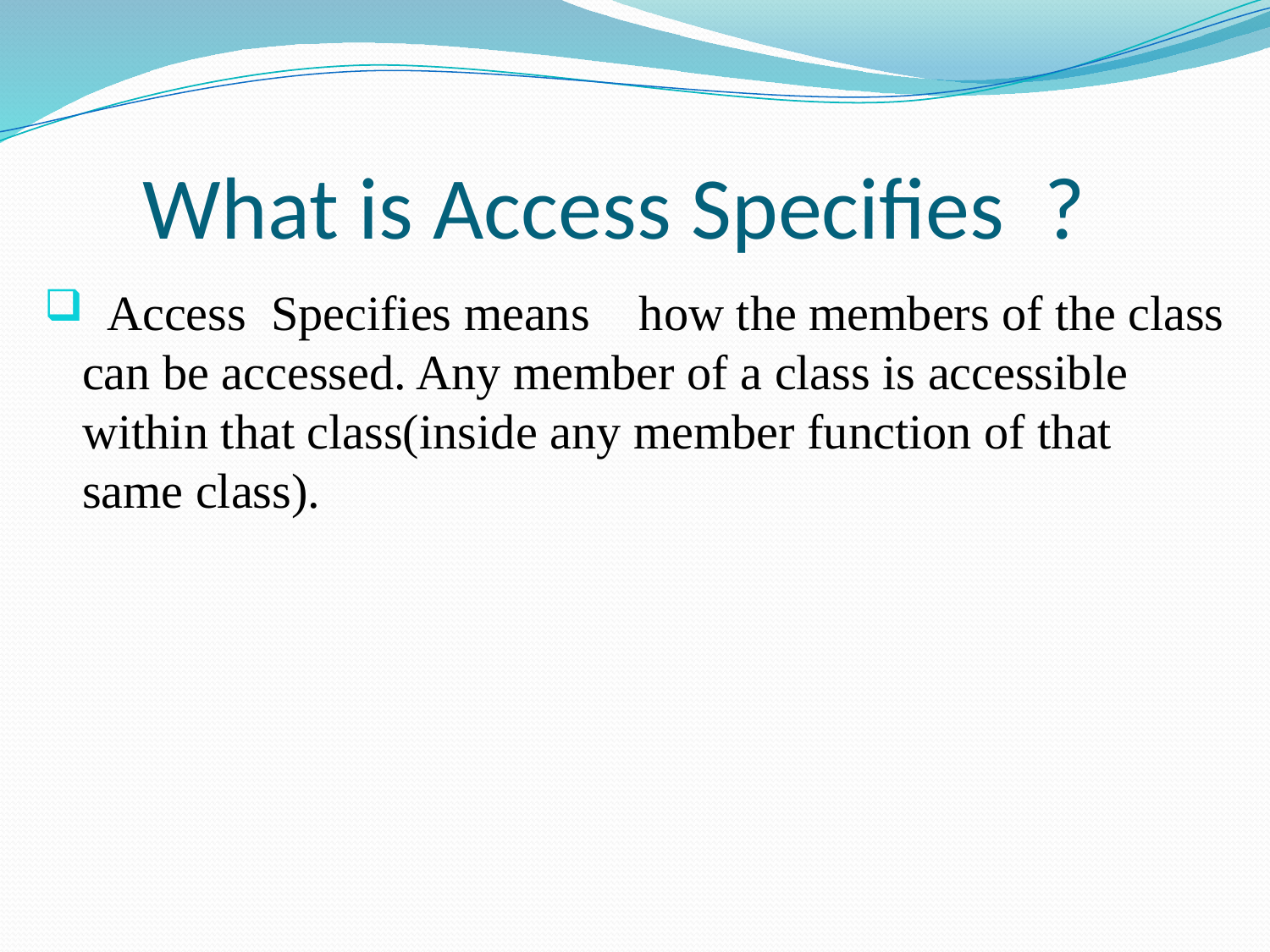

# What is Access Specifies  ?
  Access  Specifies means    how the members of the class can be accessed. Any member of a class is accessible  within that class(inside any member function of that same class).